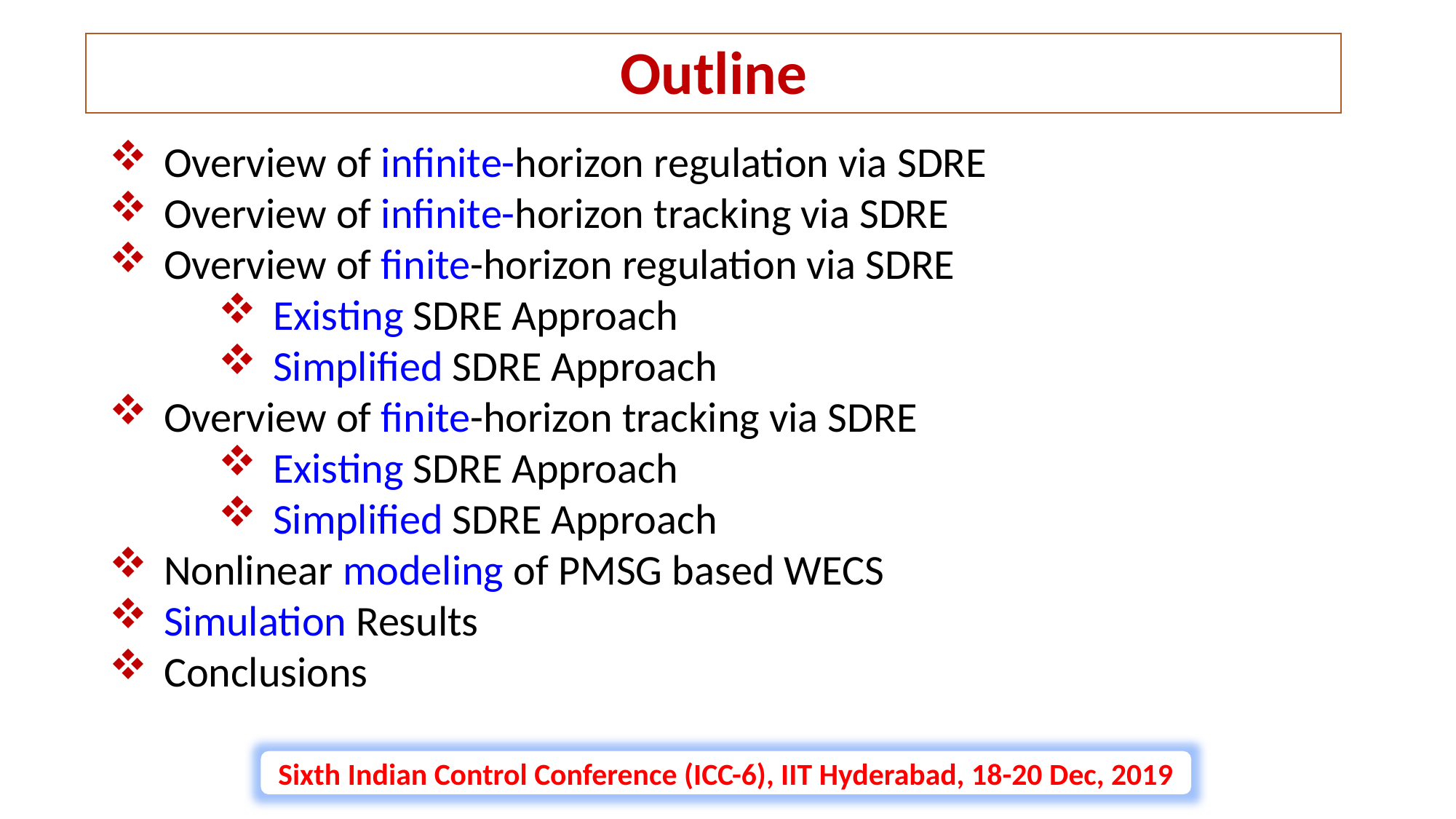

Outline
Overview of infinite-horizon regulation via SDRE
Overview of infinite-horizon tracking via SDRE
Overview of finite-horizon regulation via SDRE
Existing SDRE Approach
Simplified SDRE Approach
Overview of finite-horizon tracking via SDRE
Existing SDRE Approach
Simplified SDRE Approach
Nonlinear modeling of PMSG based WECS
Simulation Results
Conclusions
Sixth Indian Control Conference (ICC-6), IIT Hyderabad, 18-20 Dec, 2019